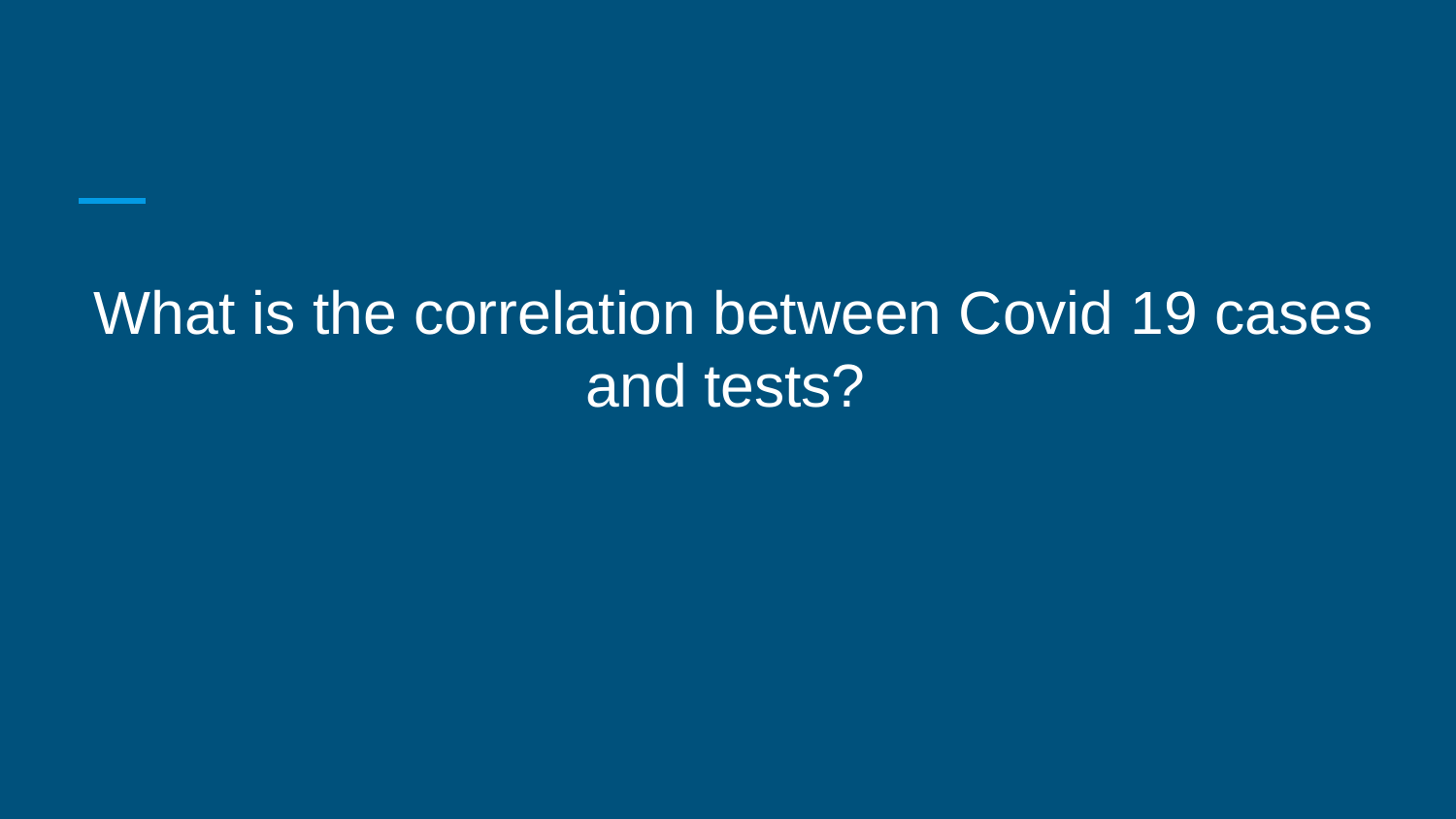

What is the correlation between Covid 19 cases and tests?